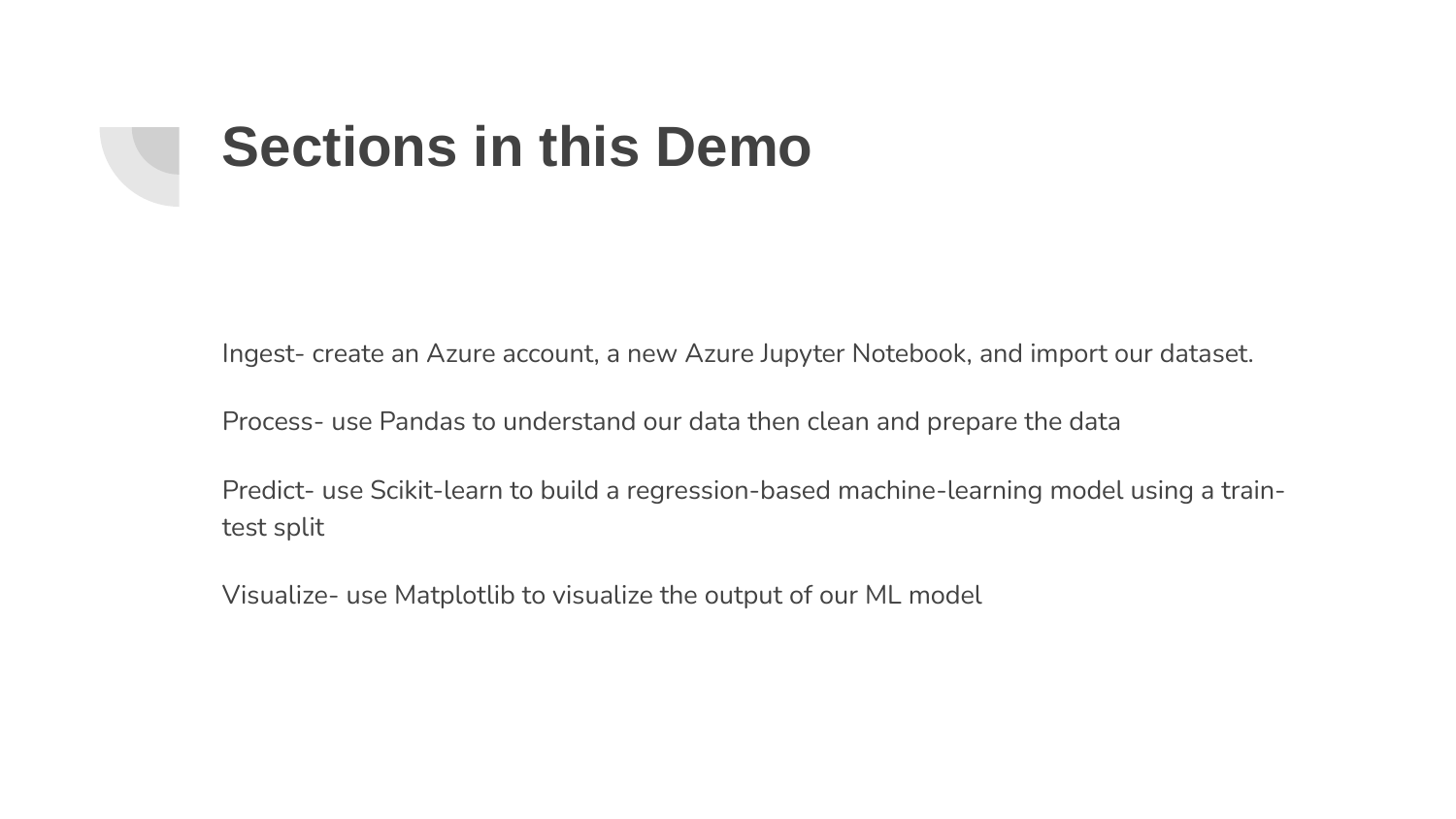

# Sections in this Demo
Ingest- create an Azure account, a new Azure Jupyter Notebook, and import our dataset.
Process- use Pandas to understand our data then clean and prepare the data
Predict- use Scikit-learn to build a regression-based machine-learning model using a train-test split
Visualize- use Matplotlib to visualize the output of our ML model